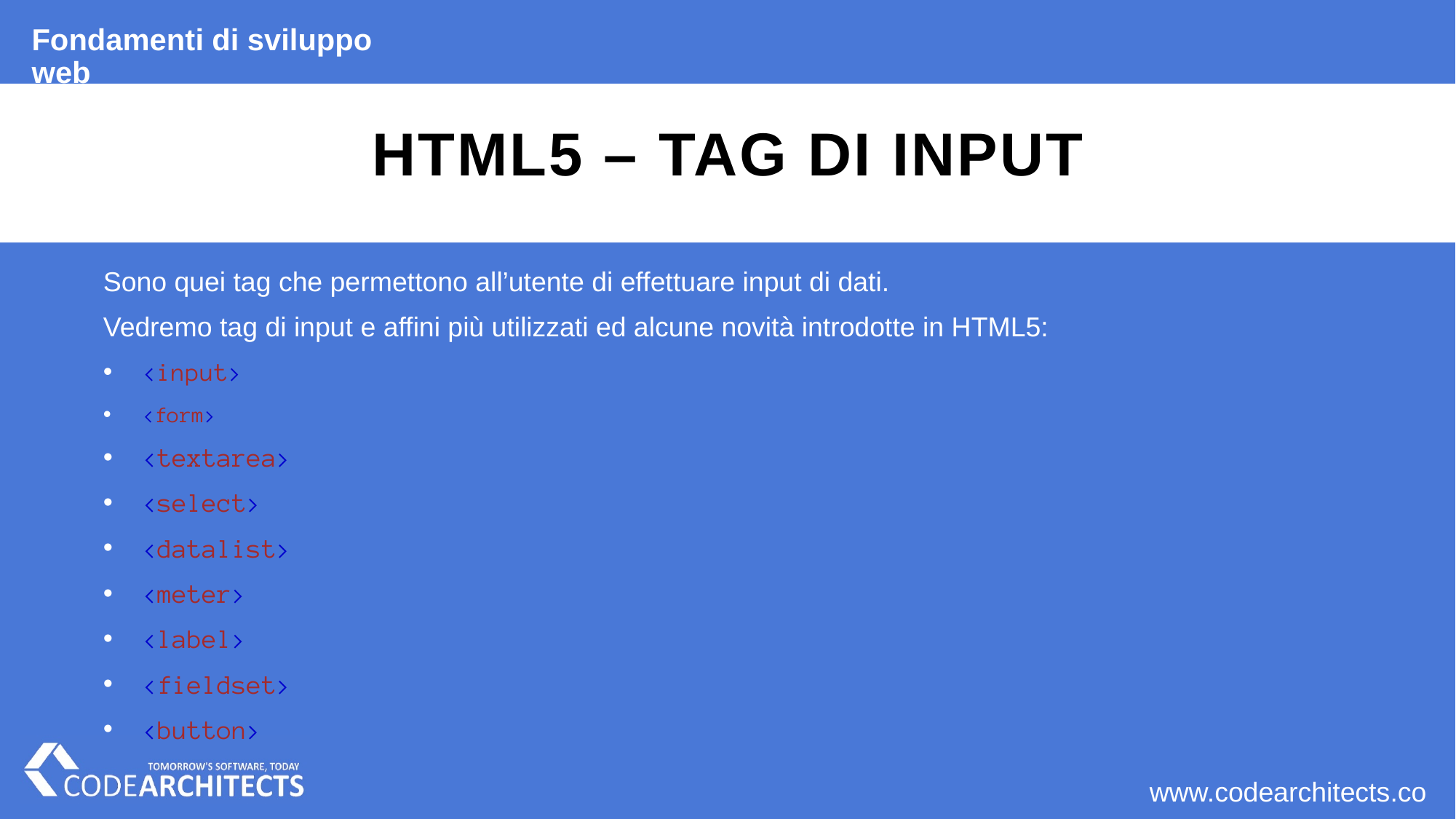

Fondamenti di sviluppo web

# HTML5 – tag di input
Sono quei tag che permettono all’utente di effettuare input di dati.
Vedremo tag di input e affini più utilizzati ed alcune novità introdotte in HTML5:
<input>
<form>
<textarea>
<select>
<datalist>
<meter>
<label>
<fieldset>
<button>